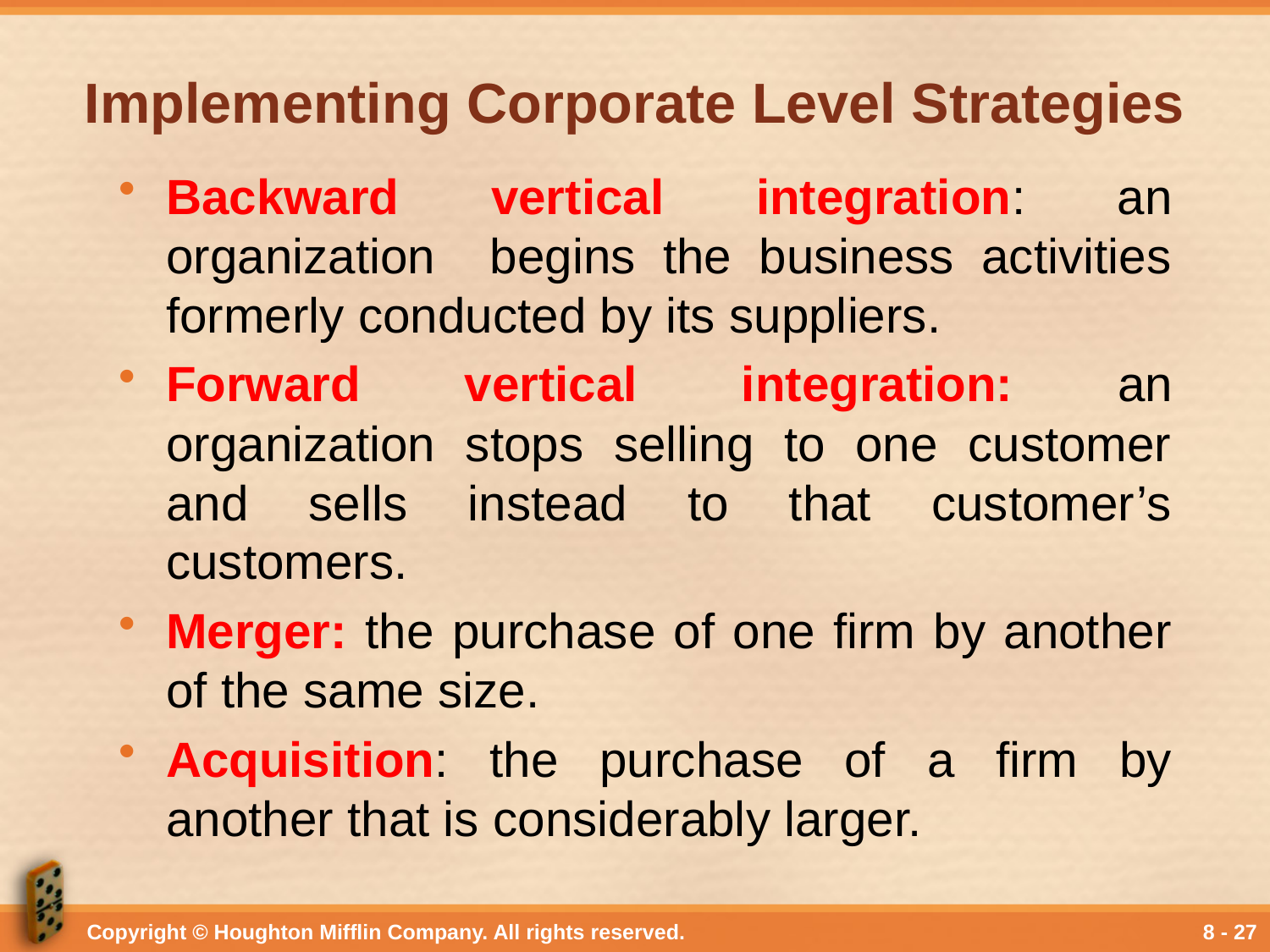

# Implementing Corporate Level Strategies
Backward vertical integration: an organization  begins the business activities formerly conducted by its suppliers.
Forward vertical integration: an organization stops selling to one customer and sells instead to that customer’s customers.
Merger: the purchase of one firm by another of the same size.
Acquisition: the purchase of a firm by another that is considerably larger.
Copyright © Houghton Mifflin Company. All rights reserved.
8 - 27